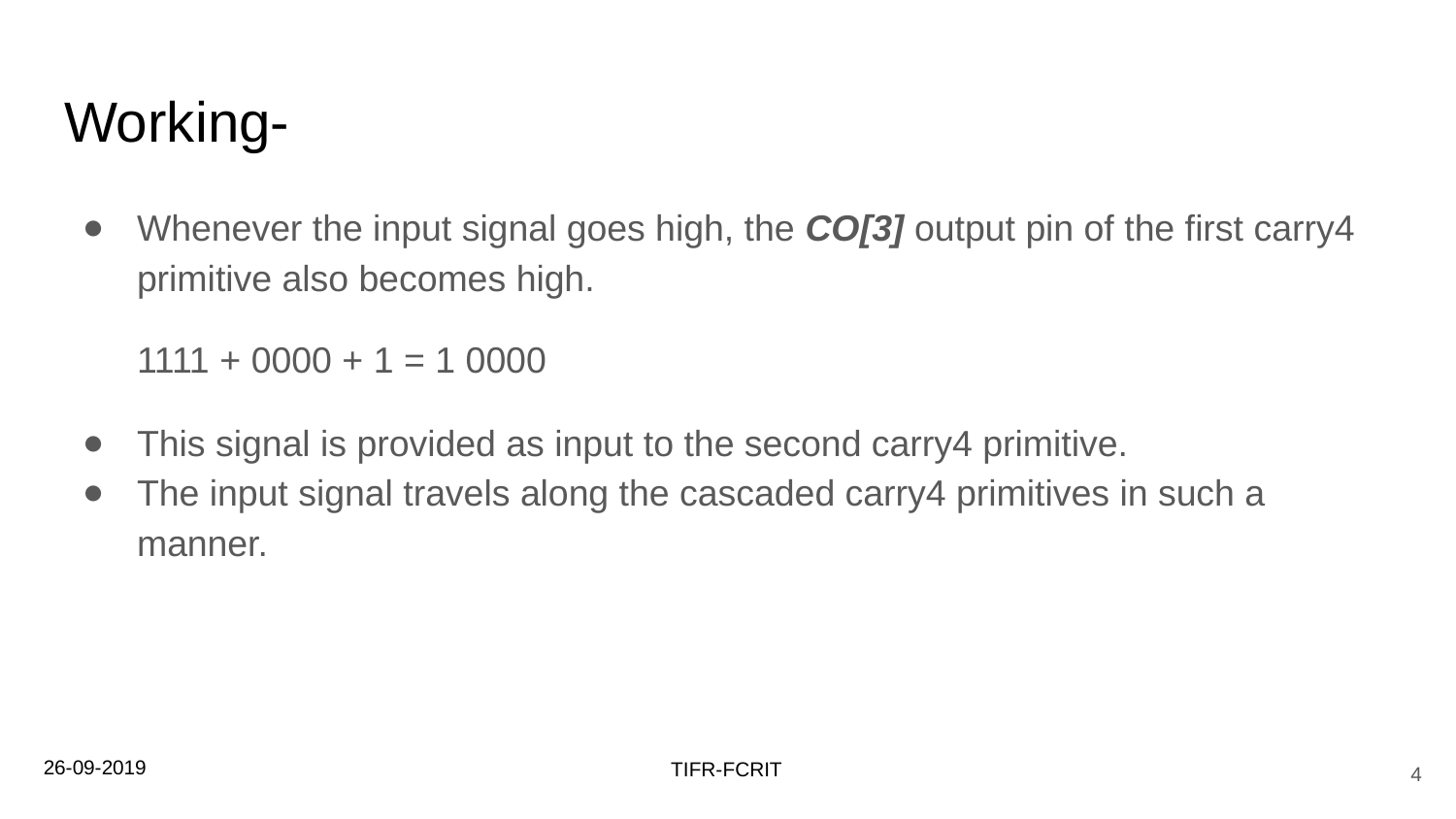

# Working-
Whenever the input signal goes high, the CO[3] output pin of the first carry4 primitive also becomes high.
1111 + 0000 + 1 = 1 0000
This signal is provided as input to the second carry4 primitive.
The input signal travels along the cascaded carry4 primitives in such a manner.
26-09-2019
4
TIFR-FCRIT